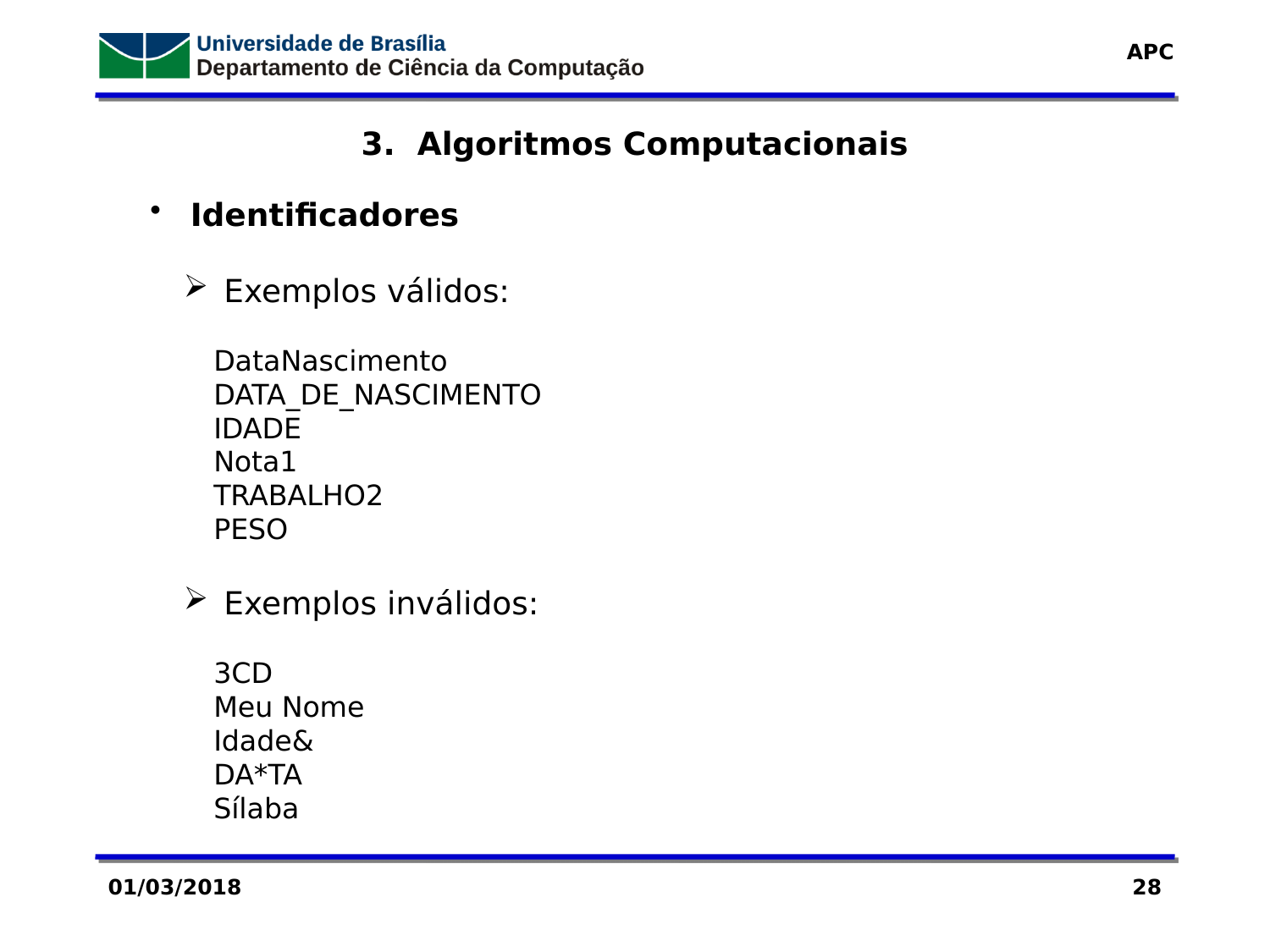

3.  Algoritmos Computacionais
 Identificadores

 Exemplos válidos:

DataNascimento
DATA_DE_NASCIMENTO
IDADE
Nota1
TRABALHO2
PESO

 Exemplos inválidos:

3CD
Meu Nome
Idade&
DA*TA
Sílaba

01/03/2018
28